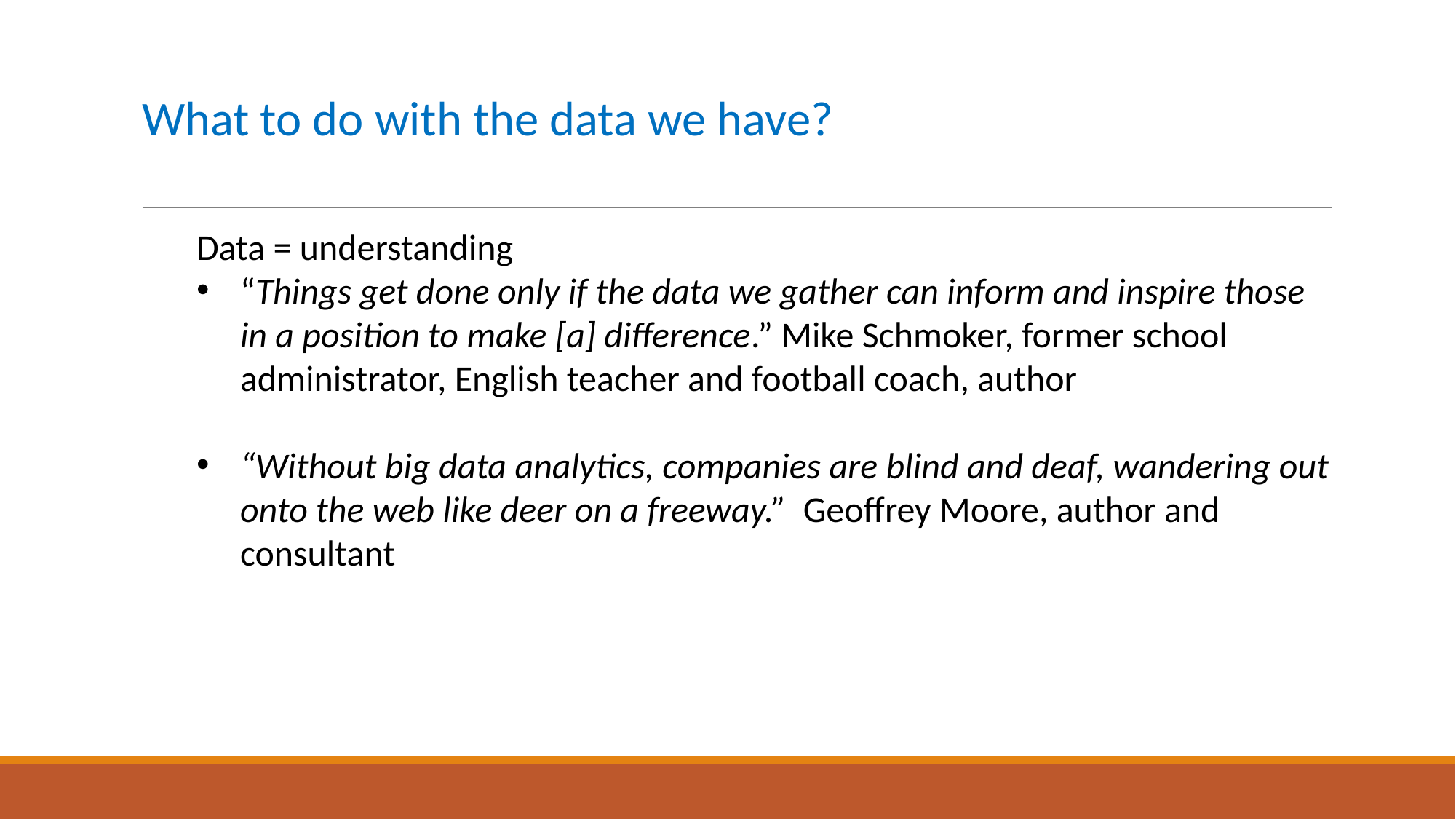

# What to do with the data we have?
Data = understanding
“Things get done only if the data we gather can inform and inspire those in a position to make [a] difference.” Mike Schmoker, former school administrator, English teacher and football coach, author

“Without big data analytics, companies are blind and deaf, wandering out onto the web like deer on a freeway.”  Geoffrey Moore, author and consultant